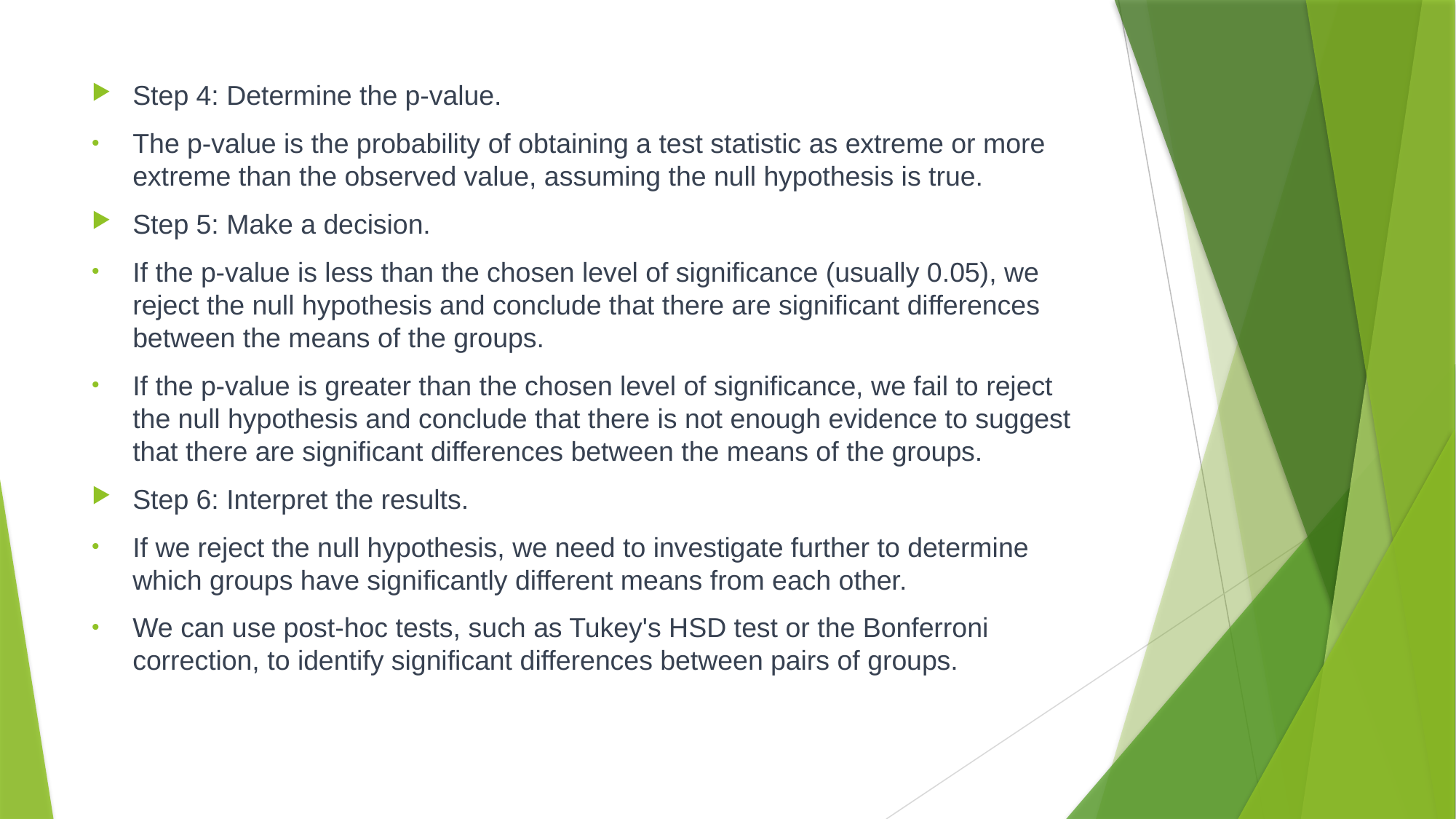

#
Step 4: Determine the p-value.
The p-value is the probability of obtaining a test statistic as extreme or more extreme than the observed value, assuming the null hypothesis is true.
Step 5: Make a decision.
If the p-value is less than the chosen level of significance (usually 0.05), we reject the null hypothesis and conclude that there are significant differences between the means of the groups.
If the p-value is greater than the chosen level of significance, we fail to reject the null hypothesis and conclude that there is not enough evidence to suggest that there are significant differences between the means of the groups.
Step 6: Interpret the results.
If we reject the null hypothesis, we need to investigate further to determine which groups have significantly different means from each other.
We can use post-hoc tests, such as Tukey's HSD test or the Bonferroni correction, to identify significant differences between pairs of groups.